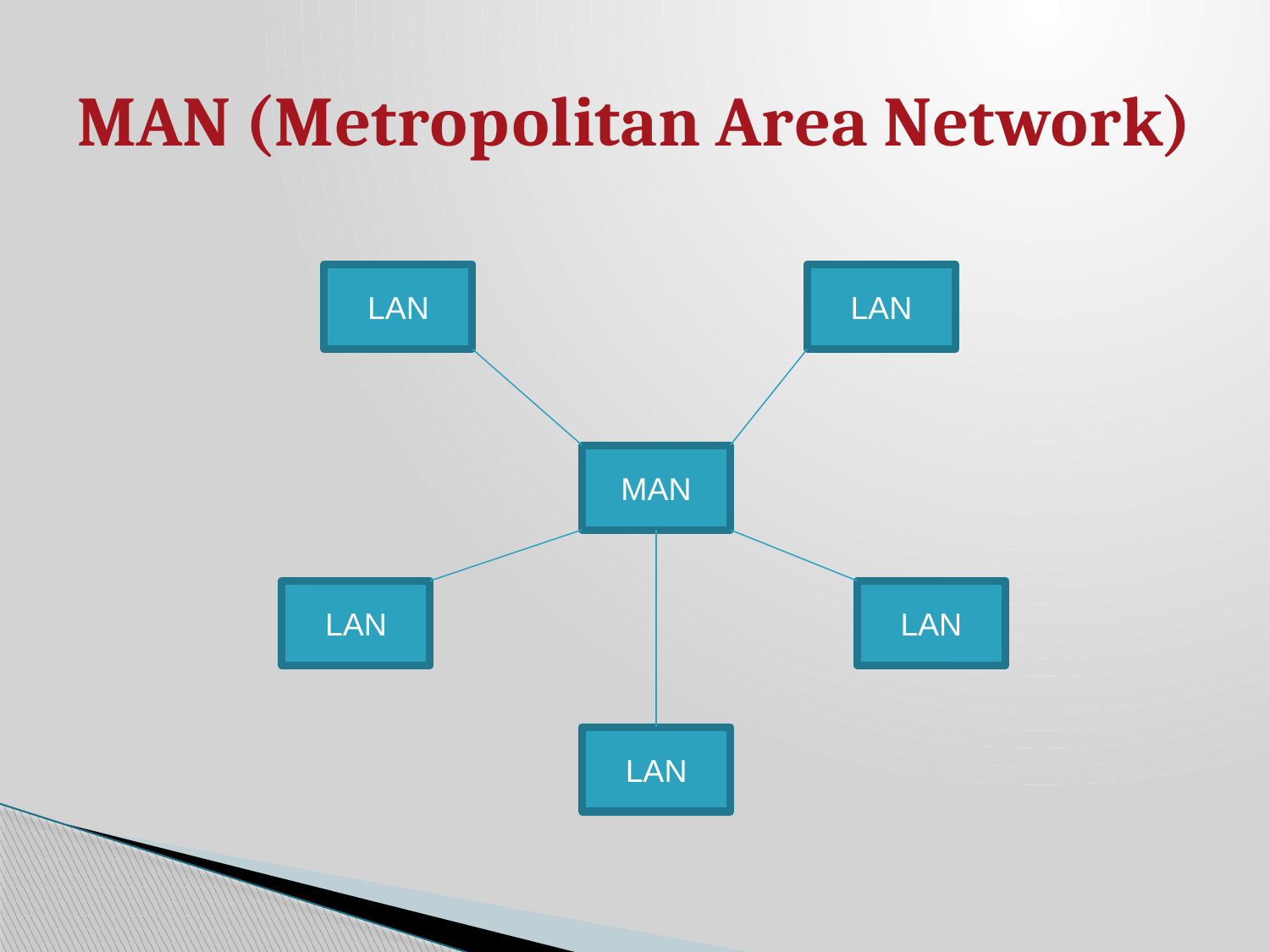

# MAN (Metropolitan Area Network)
LAN
LAN
MAN
LAN
LAN
LAN